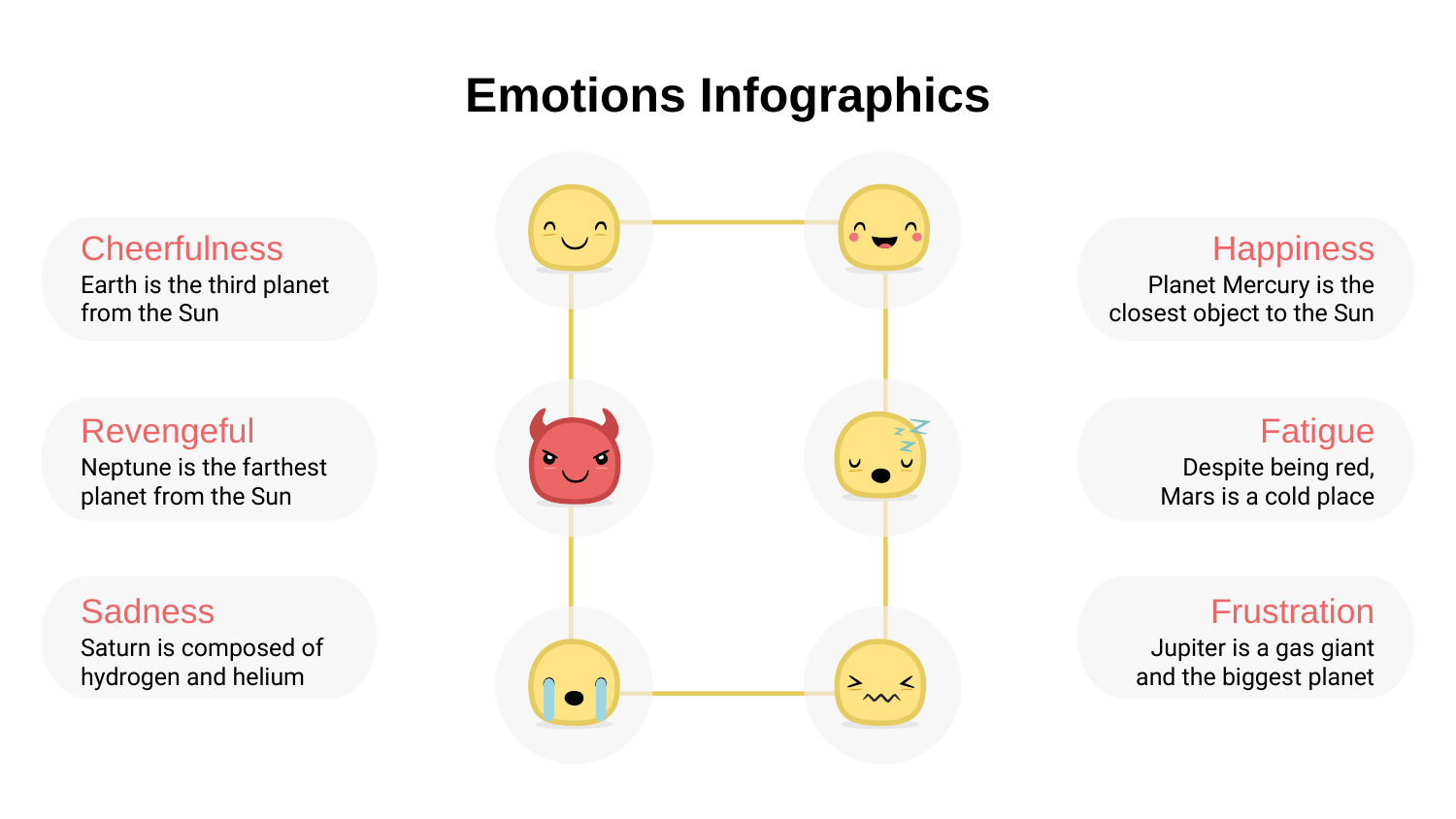

# Emotions Infographics

Happiness
Cheerfulness

Earth is the third planet from the Sun
Planet Mercury is the closest object to the Sun

Revengeful
Fatigue

Neptune is the farthest planet from the Sun
Despite being red,
Mars is a cold place

Sadness
Frustration

Saturn is composed of hydrogen and helium
Jupiter is a gas giant
and the biggest planet